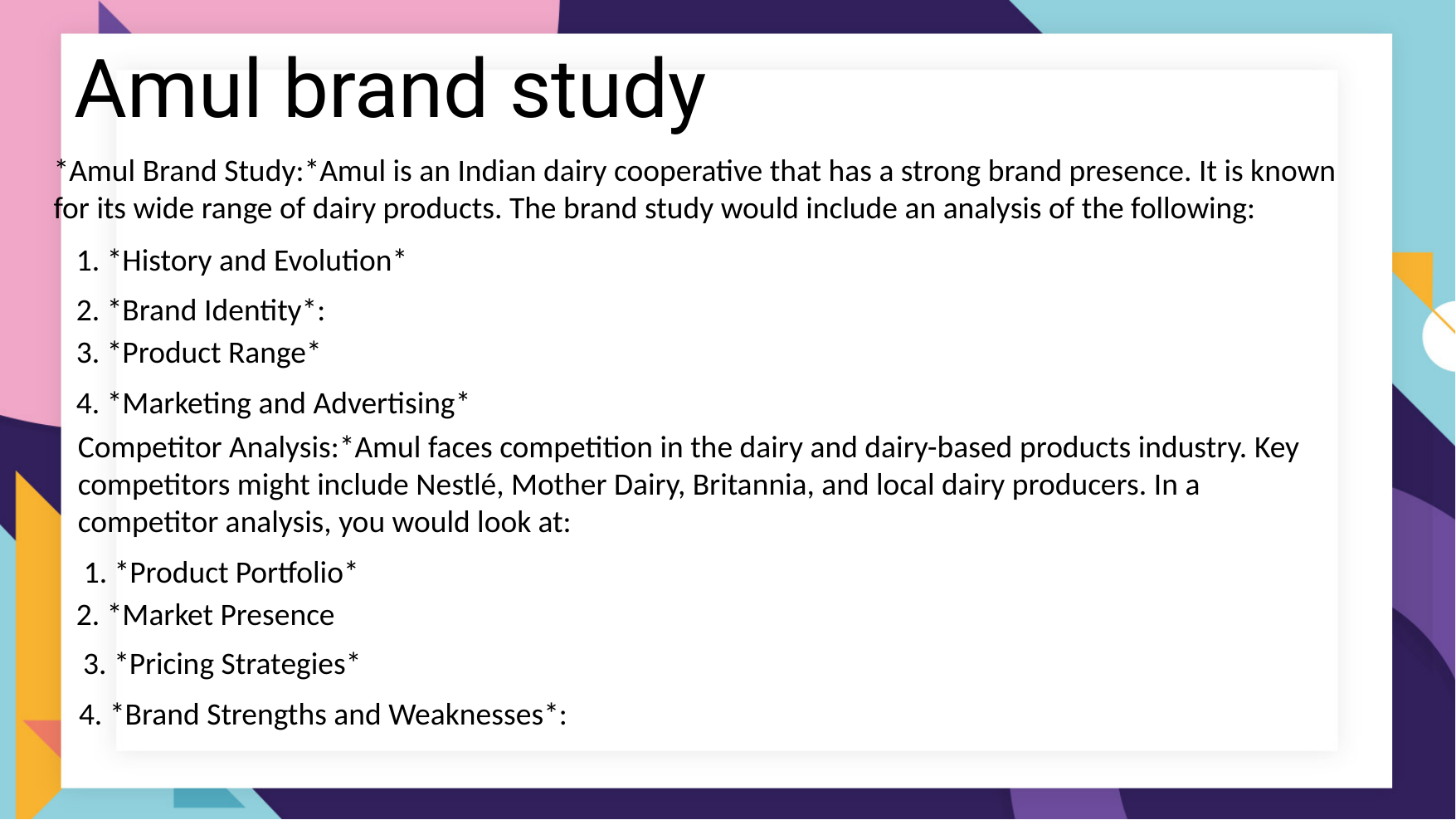

# Amul brand study
*Amul Brand Study:*Amul is an Indian dairy cooperative that has a strong brand presence. It is known for its wide range of dairy products. The brand study would include an analysis of the following:
1. *History and Evolution*
2. *Brand Identity*:
3. *Product Range*
4. *Marketing and Advertising*
Competitor Analysis:*Amul faces competition in the dairy and dairy-based products industry. Key competitors might include Nestlé, Mother Dairy, Britannia, and local dairy producers. In a competitor analysis, you would look at:
1. *Product Portfolio*
2. *Market Presence
3. *Pricing Strategies*
4. *Brand Strengths and Weaknesses*: